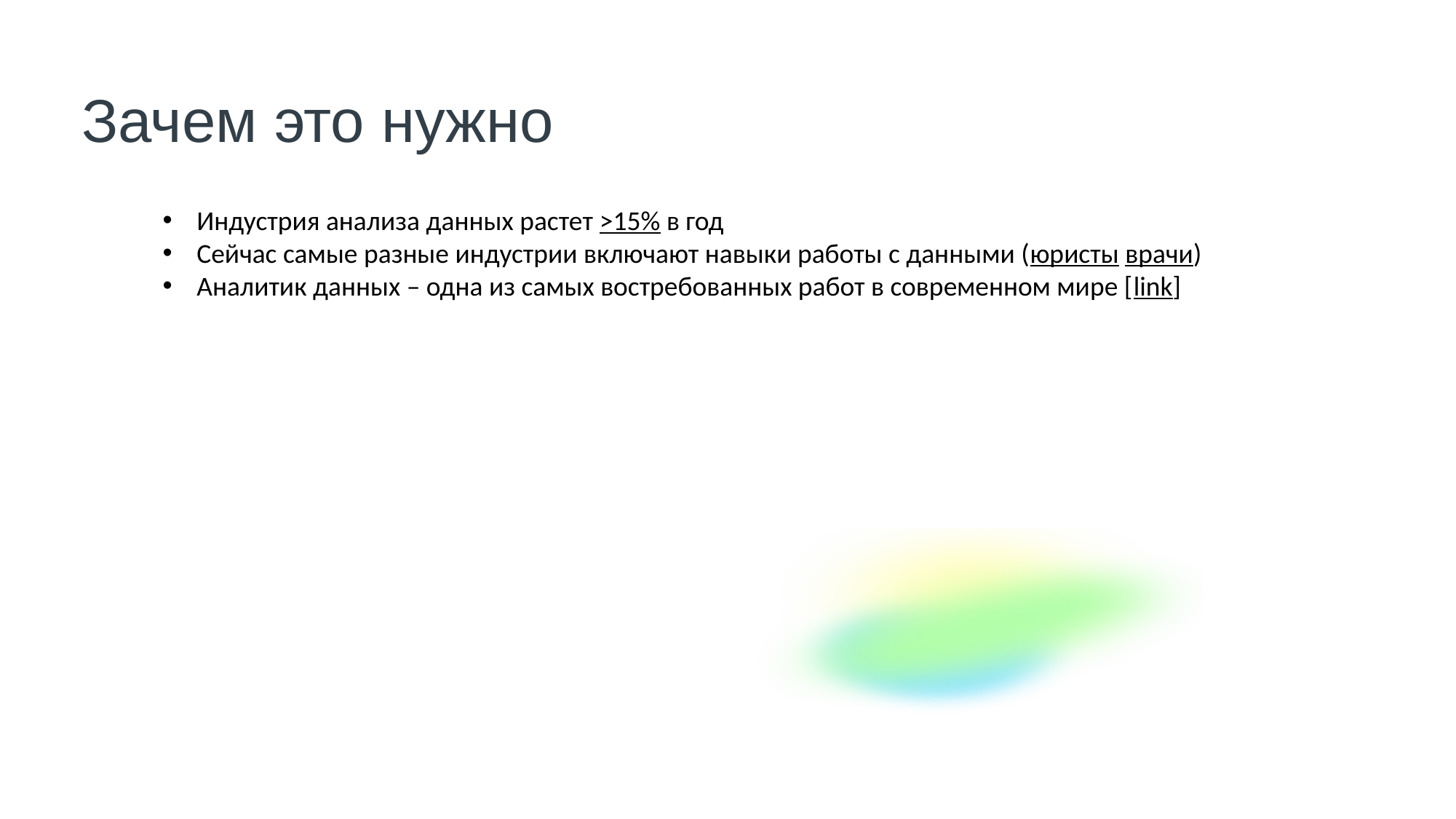

Зачем это нужно
Индустрия анализа данных растет >15% в год
Сейчас самые разные индустрии включают навыки работы с данными (юристы врачи)
Аналитик данных – одна из самых востребованных работ в современном мире [link]